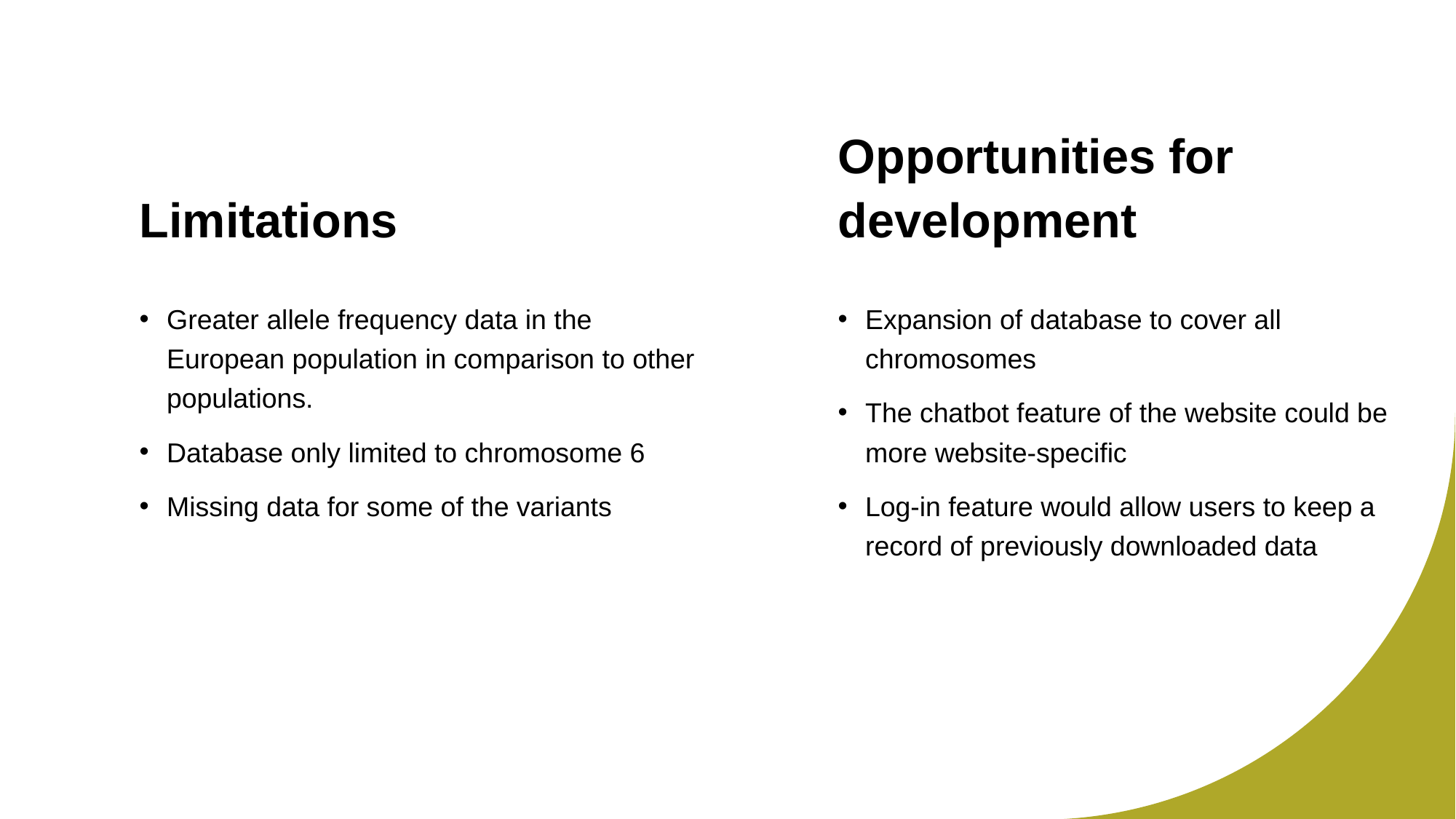

# Limitations
Opportunities for development
Greater allele frequency data in the European population in comparison to other populations.
Database only limited to chromosome 6
Missing data for some of the variants
Expansion of database to cover all chromosomes
The chatbot feature of the website could be more website-specific
Log-in feature would allow users to keep a record of previously downloaded data